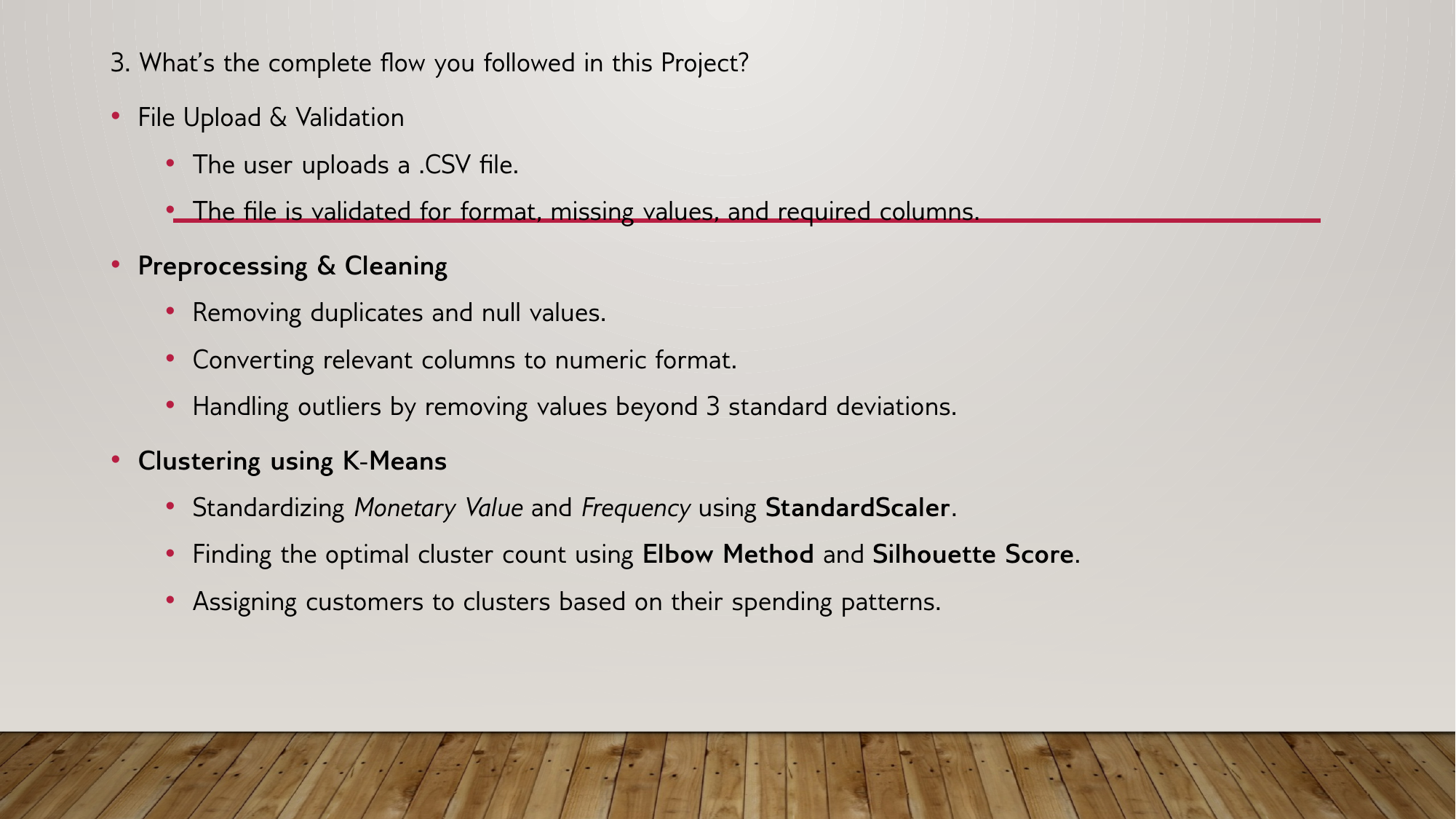

3. What’s the complete flow you followed in this Project?
File Upload & Validation
The user uploads a .CSV file.
The file is validated for format, missing values, and required columns.
Preprocessing & Cleaning
Removing duplicates and null values.
Converting relevant columns to numeric format.
Handling outliers by removing values beyond 3 standard deviations.
Clustering using K-Means
Standardizing Monetary Value and Frequency using StandardScaler.
Finding the optimal cluster count using Elbow Method and Silhouette Score.
Assigning customers to clusters based on their spending patterns.